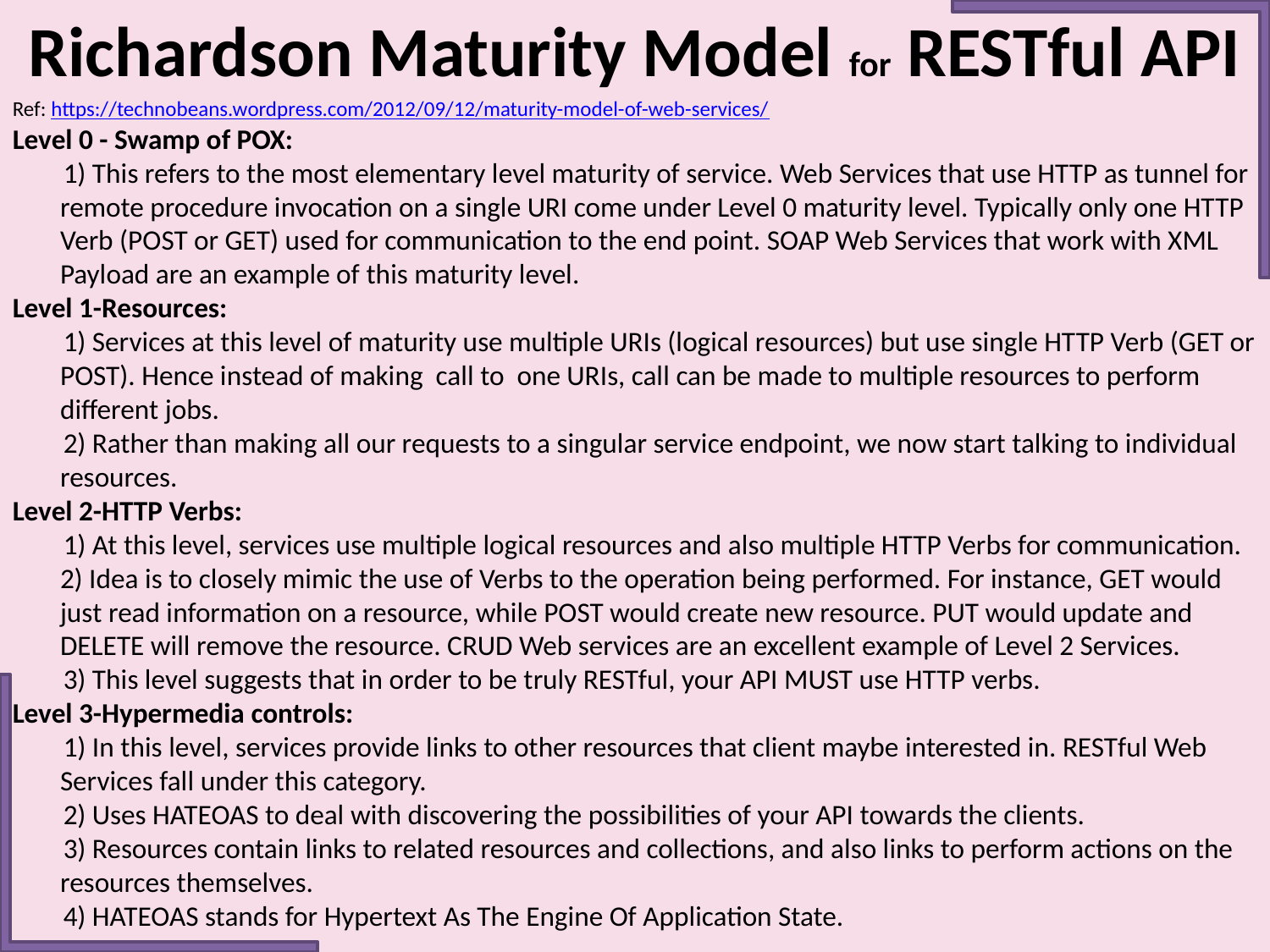

Richardson Maturity Model for RESTful API

Ref: https://technobeans.wordpress.com/2012/09/12/maturity-model-of-web-services/
Level 0 - Swamp of POX:
        1) This refers to the most elementary level maturity of service. Web Services that use HTTP as tunnel for remote procedure invocation on a single URI come under Level 0 maturity level. Typically only one HTTP Verb (POST or GET) used for communication to the end point. SOAP Web Services that work with XML Payload are an example of this maturity level.
Level 1-Resources:
        1) Services at this level of maturity use multiple URIs (logical resources) but use single HTTP Verb (GET or POST). Hence instead of making  call to  one URIs, call can be made to multiple resources to perform different jobs.
        2) Rather than making all our requests to a singular service endpoint, we now start talking to individual resources.
Level 2-HTTP Verbs:
        1) At this level, services use multiple logical resources and also multiple HTTP Verbs for communication. 2) Idea is to closely mimic the use of Verbs to the operation being performed. For instance, GET would just read information on a resource, while POST would create new resource. PUT would update and DELETE will remove the resource. CRUD Web services are an excellent example of Level 2 Services.
        3) This level suggests that in order to be truly RESTful, your API MUST use HTTP verbs.
Level 3-Hypermedia controls:
        1) In this level, services provide links to other resources that client maybe interested in. RESTful Web Services fall under this category.
        2) Uses HATEOAS to deal with discovering the possibilities of your API towards the clients.
        3) Resources contain links to related resources and collections, and also links to perform actions on the resources themselves.
        4) HATEOAS stands for Hypertext As The Engine Of Application State.